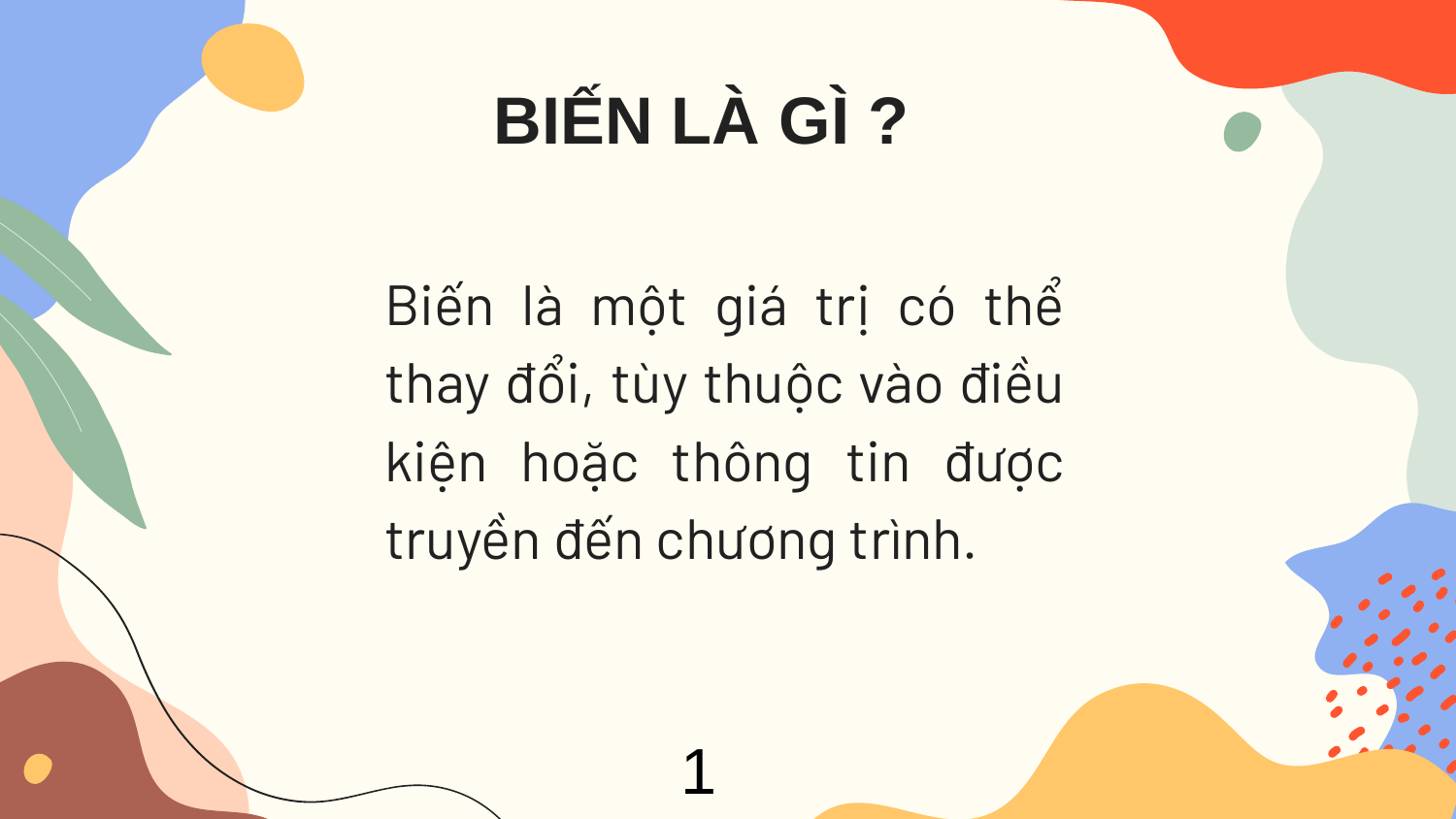

# BIẾN LÀ GÌ ?
	Biến là một giá trị có thể thay đổi, tùy thuộc vào điều kiện hoặc thông tin được truyền đến chương trình.

1